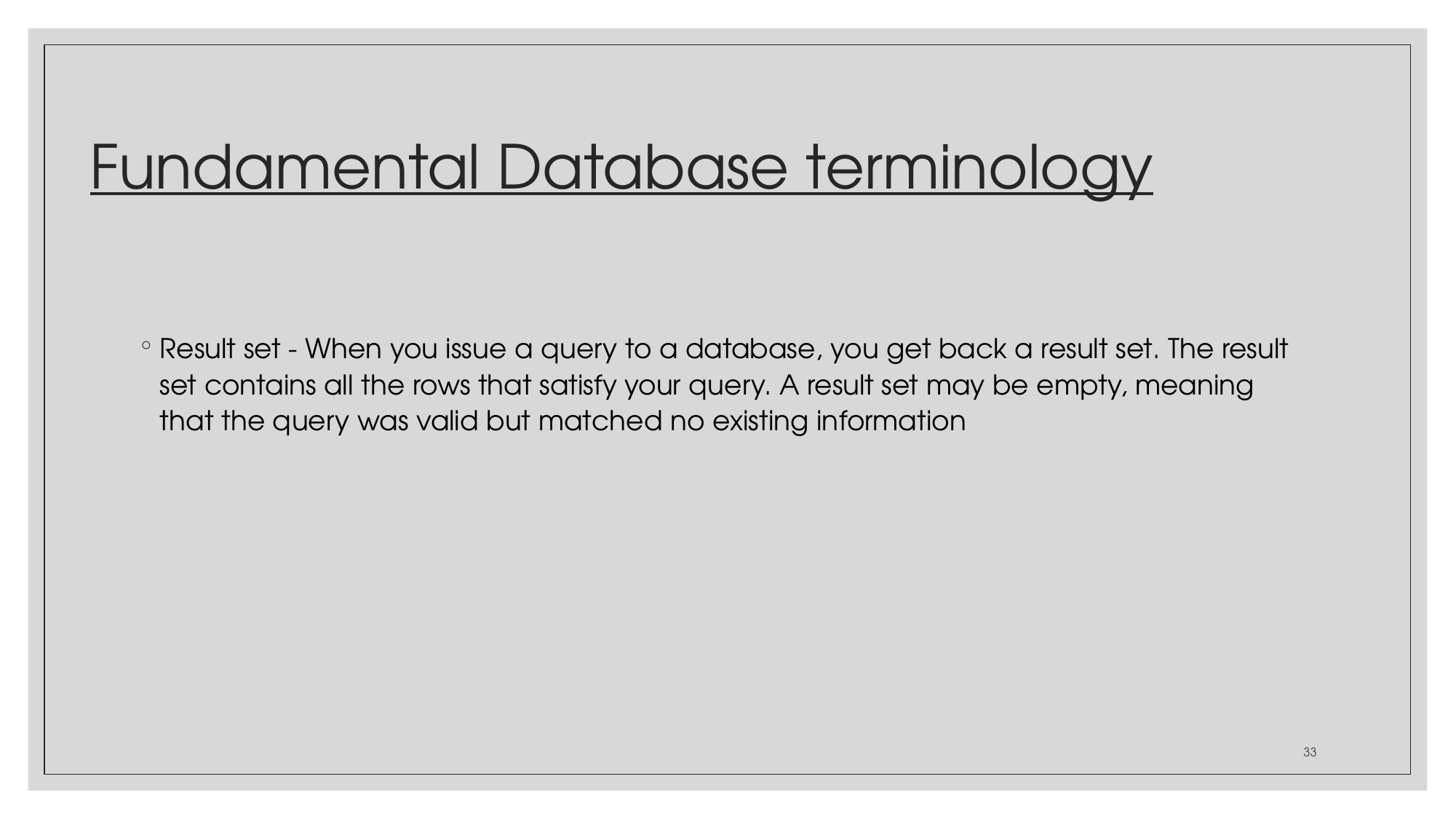

# Fundamental Database terminology
Result set - When you issue a query to a database, you get back a result set. The result set contains all the rows that satisfy your query. A result set may be empty, meaning that the query was valid but matched no existing information
33